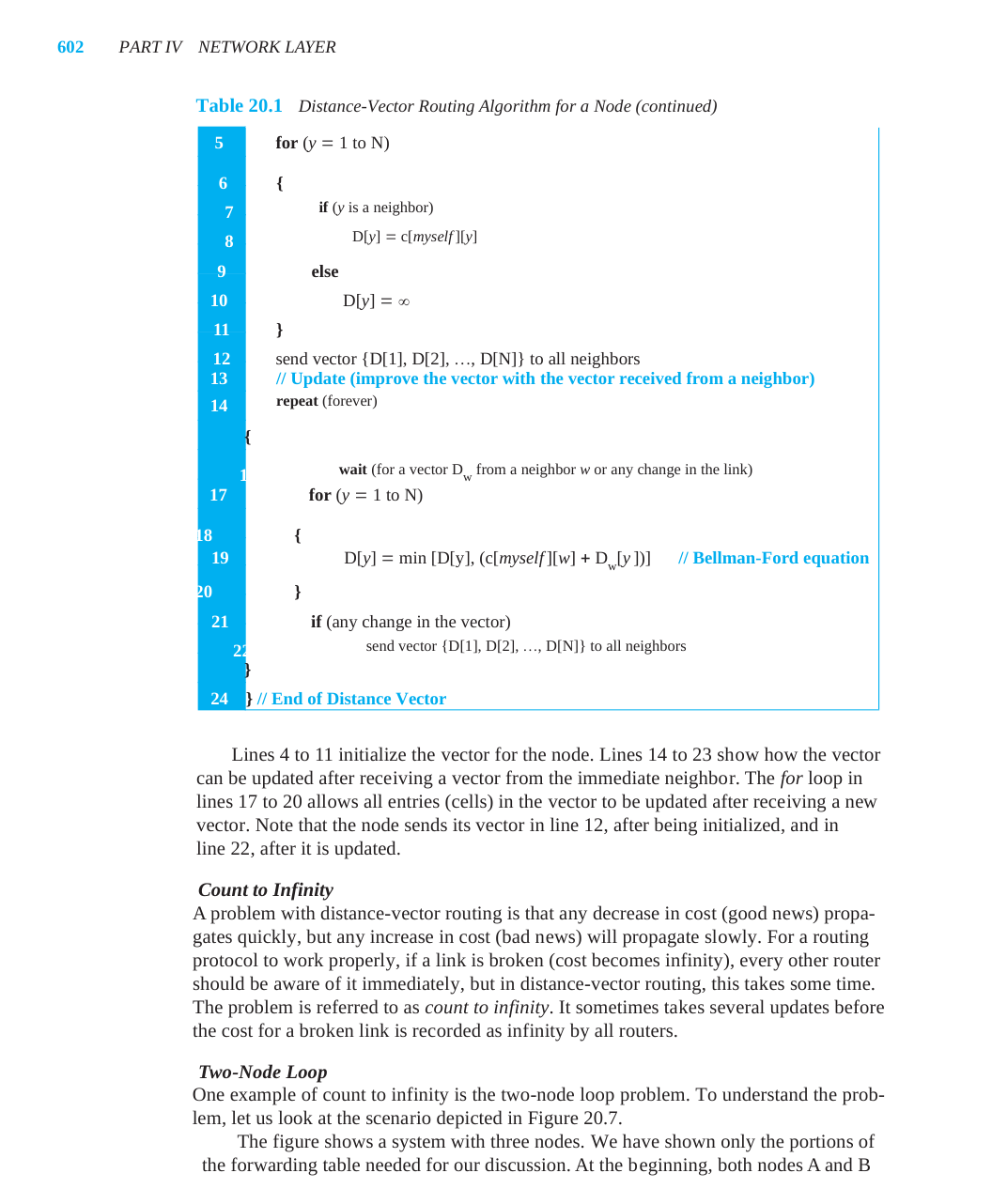

602	PART IV	NETWORK LAYER
Table 20.1	Distance-Vector Routing Algorithm for a Node (continued)

5	for (y = 1 to N)

6	     {

7	     	if (y is a neighbor)

8	     	D[y] = c[myself][y]

9	     	else

10	     	D[y] = ∞

11	     }

12	     send vector {D[1], D[2], …, D[N]} to all neighbors

13	// Update (improve the vector with the vector received from a neighbor)
14	repeat (forever)

15	{

16	wait (for a vector Dw from a neighbor w or any change in the link)

17	for (y = 1 to N)

18	     	{

19	    	D[y] = min [D[y], (c[myself][w] + Dw[y])]	// Bellman-Ford equation

20	     	}

21	     	if (any change in the vector)

22	     	send vector {D[1], D[2], …, D[N]} to all neighbors

23	}

24	} // End of Distance Vector

Lines 4 to 11 initialize the vector for the node. Lines 14 to 23 show how the vector
can be updated after receiving a vector from the immediate neighbor. The for loop in
lines 17 to 20 allows all entries (cells) in the vector to be updated after receiving a new
vector. Note that the node sends its vector in line 12, after being initialized, and in
line 22, after it is updated.
Count to Infinity
A problem with distance-vector routing is that any decrease in cost (good news) propa-
gates quickly, but any increase in cost (bad news) will propagate slowly. For a routing
protocol to work properly, if a link is broken (cost becomes infinity), every other router
should be aware of it immediately, but in distance-vector routing, this takes some time.
The problem is referred to as count to infinity. It sometimes takes several updates before
the cost for a broken link is recorded as infinity by all routers.
Two-Node Loop
One example of count to infinity is the two-node loop problem. To understand the prob-
lem, let us look at the scenario depicted in Figure 20.7.
The figure shows a system with three nodes. We have shown only the portions of
the forwarding table needed for our discussion. At the beginning, both nodes A and B